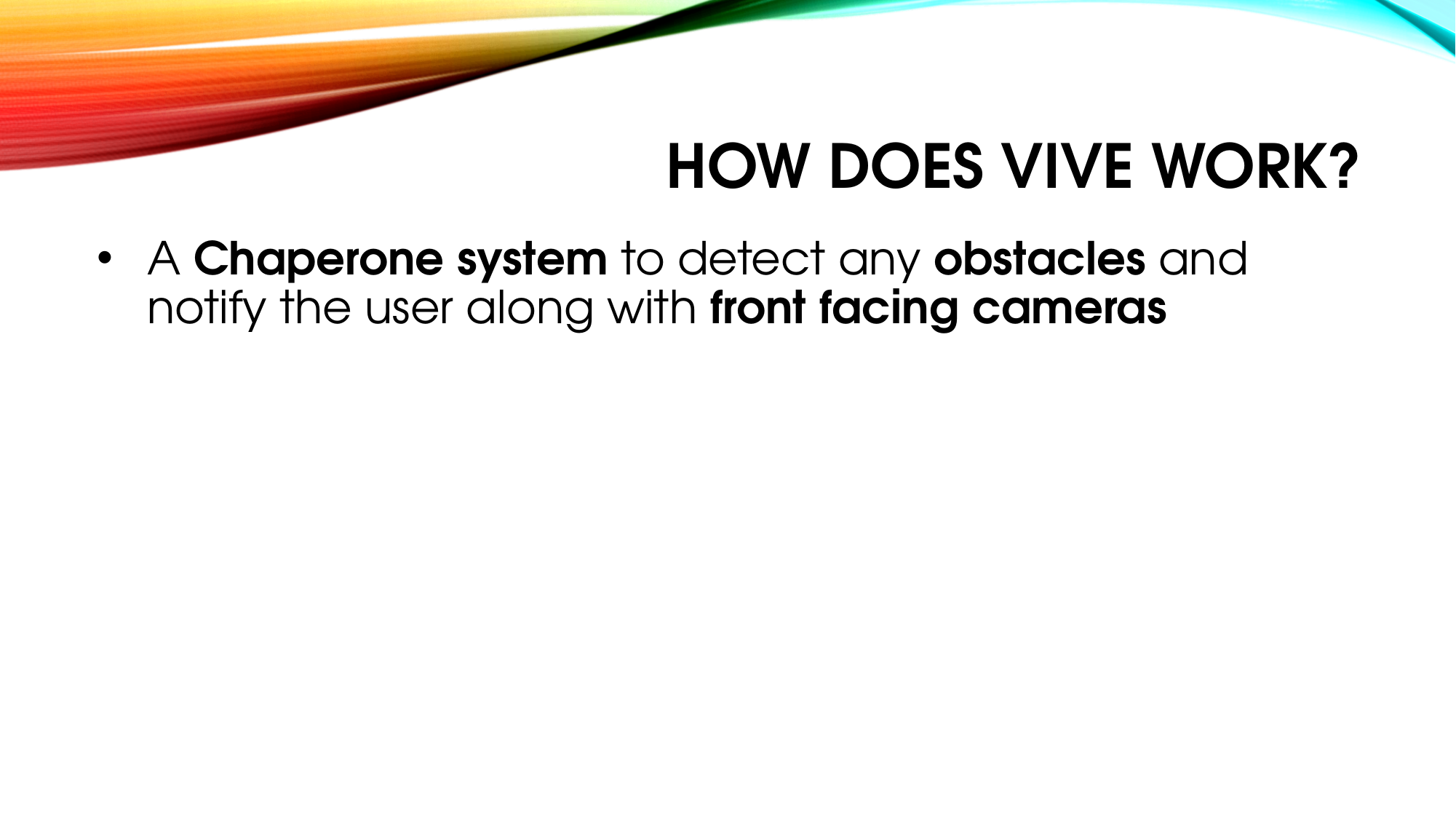

# HOW DOES VIVE WORK?
A Chaperone system to detect any obstacles and notify the user along with front facing cameras